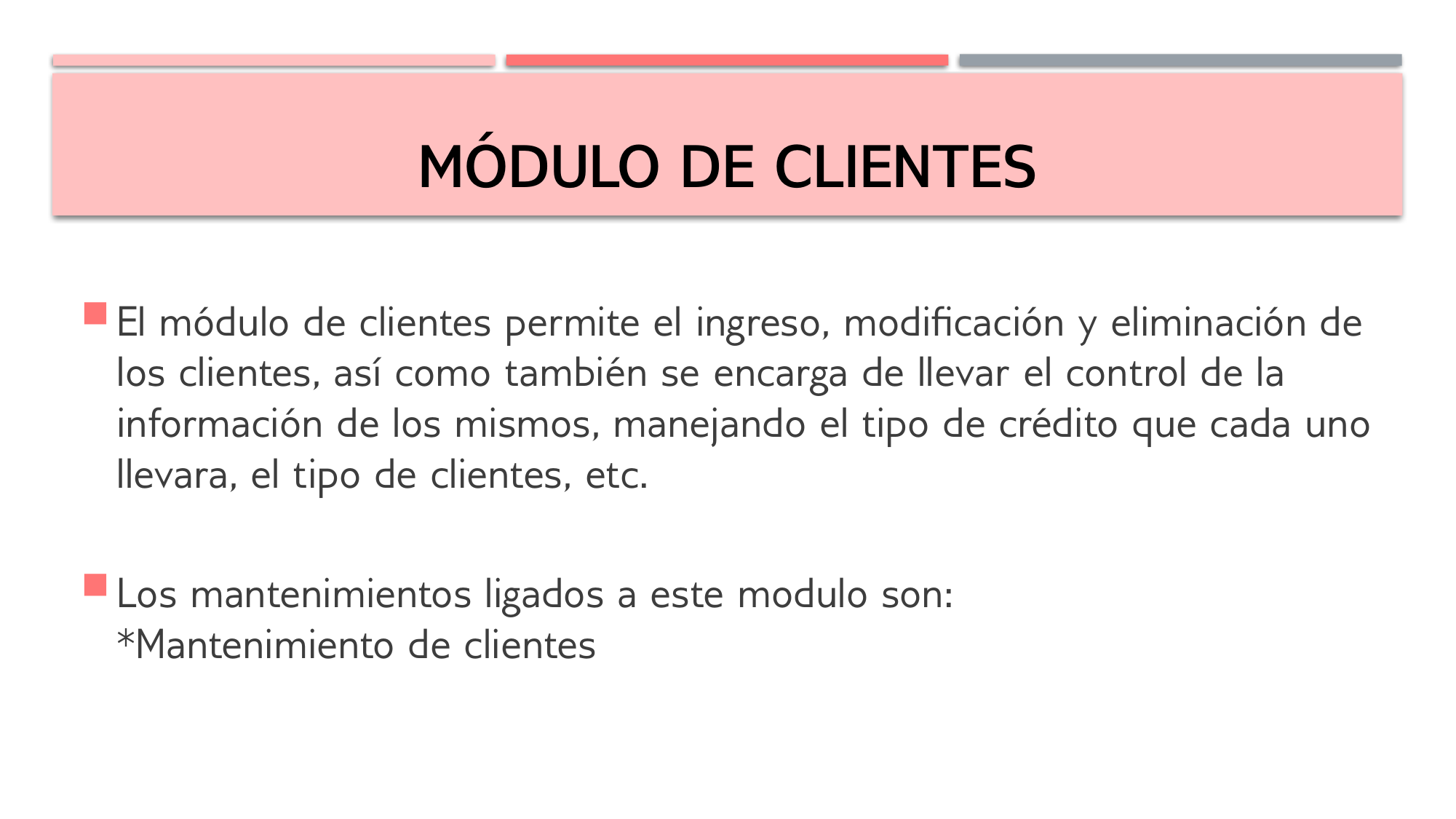

# Módulo de clientes
El módulo de clientes permite el ingreso, modificación y eliminación de los clientes, así como también se encarga de llevar el control de la información de los mismos, manejando el tipo de crédito que cada uno llevara, el tipo de clientes, etc.
Los mantenimientos ligados a este modulo son:
*Mantenimiento de clientes